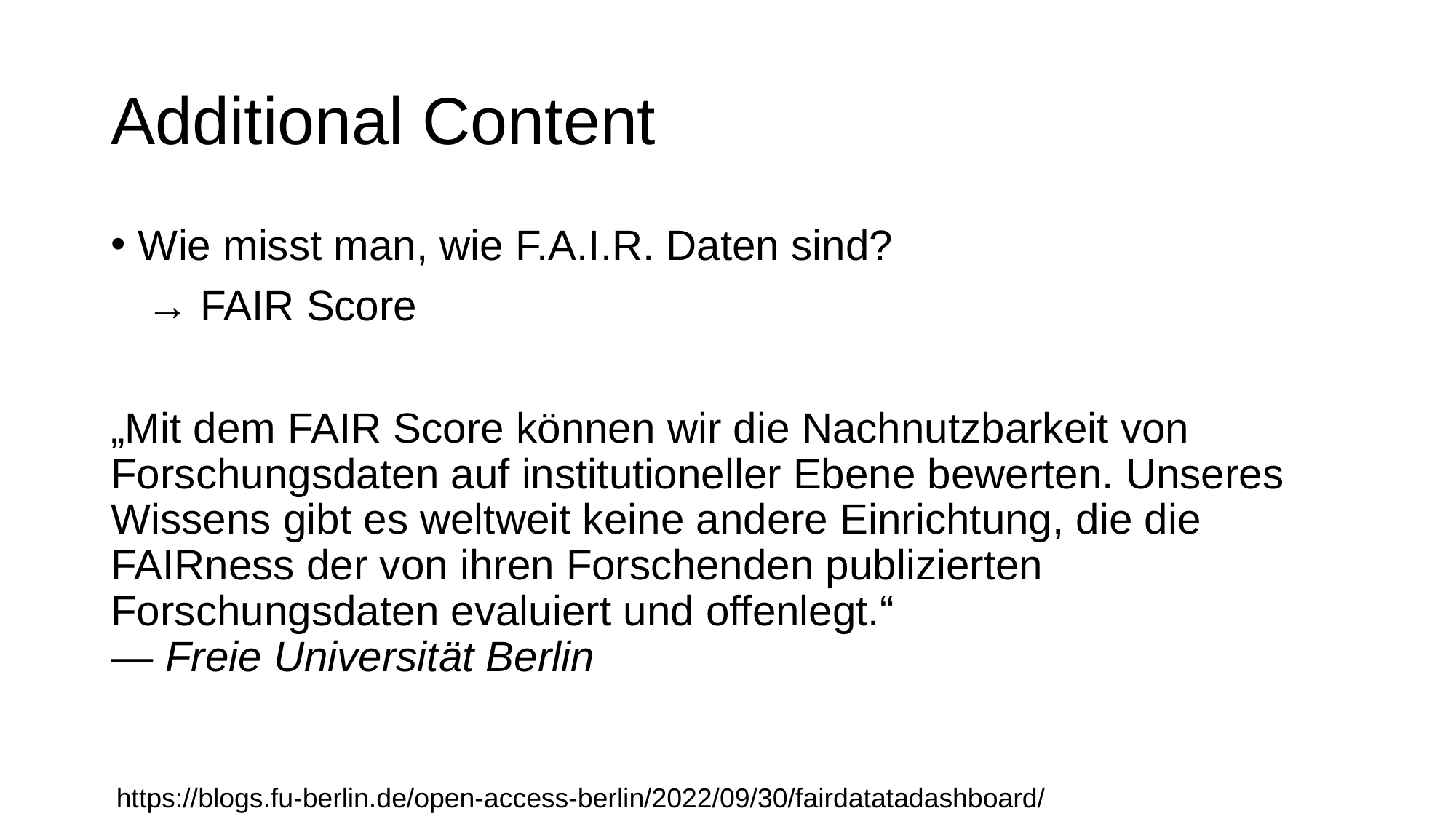

# Additional Content
Wie misst man, wie F.A.I.R. Daten sind?
   → FAIR Score

„Mit dem FAIR Score können wir die Nachnutzbarkeit von Forschungsdaten auf institutioneller Ebene bewerten. Unseres Wissens gibt es weltweit keine andere Einrichtung, die die FAIRness der von ihren Forschenden publizierten Forschungsdaten evaluiert und offenlegt.“
— Freie Universität Berlin
https://blogs.fu-berlin.de/open-access-berlin/2022/09/30/fairdatatadashboard/